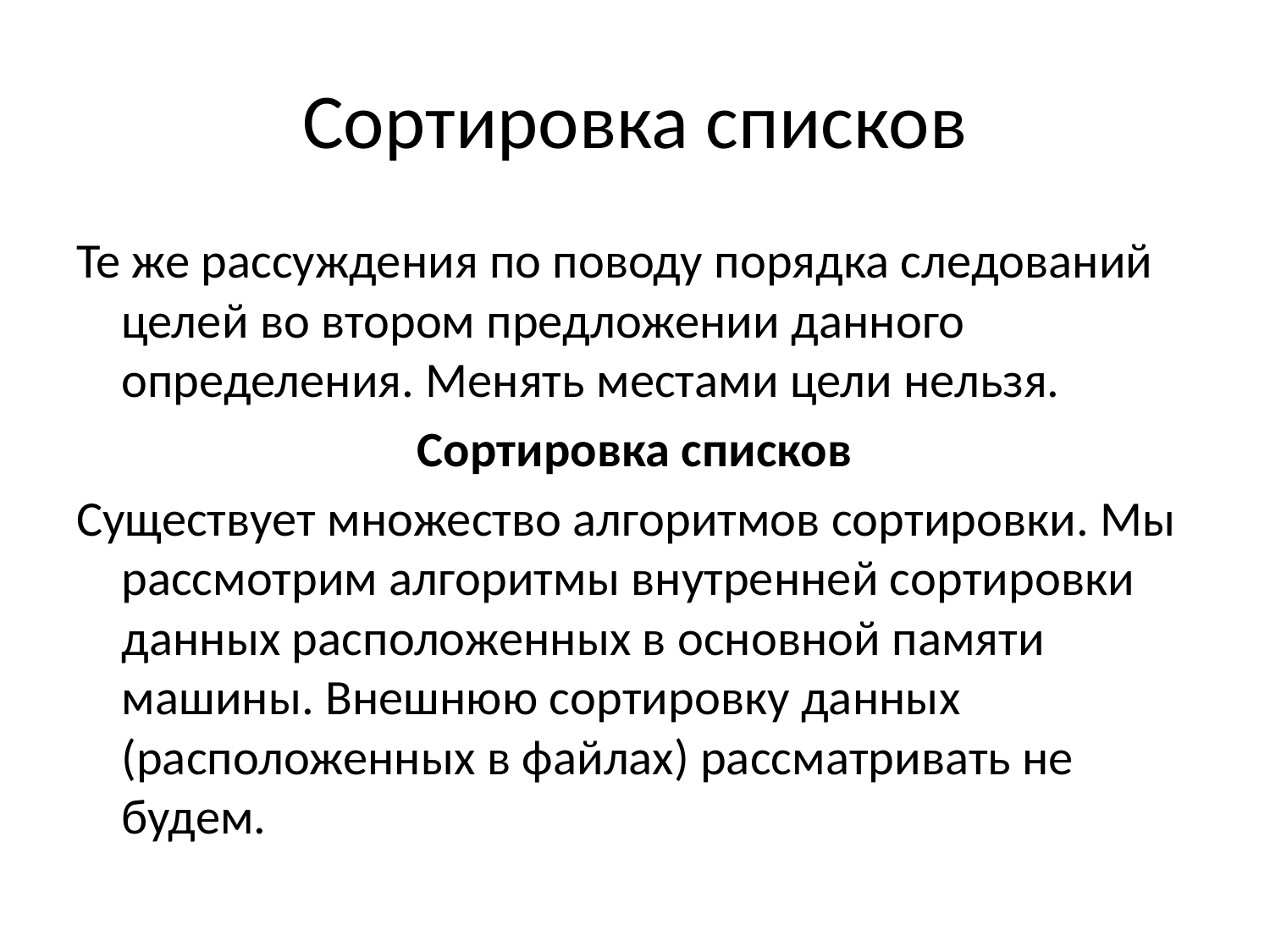

# Сортировка списков
Те же рассуждения по поводу порядка следований целей во втором предложении данного определения. Менять местами цели нельзя.
Сортировка списков
Существует множество алгоритмов сортировки. Мы рассмотрим алгоритмы внутренней сортировки данных расположенных в основной памяти машины. Внешнюю сортировку данных (расположенных в файлах) рассматривать не будем.